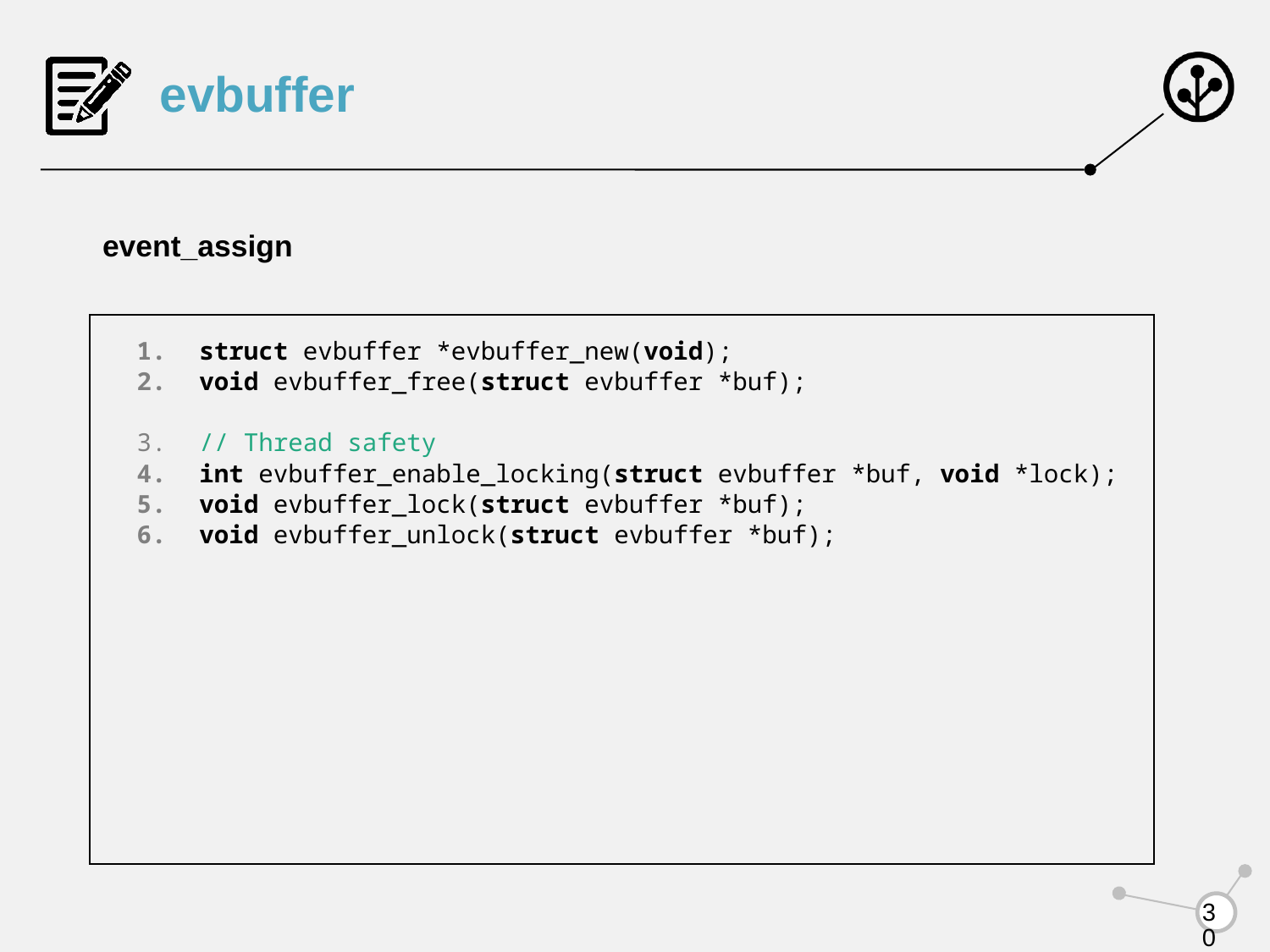

# evbuffer
event_assign
struct evbuffer *evbuffer_new(void);
void evbuffer_free(struct evbuffer *buf);

// Thread safety
int evbuffer_enable_locking(struct evbuffer *buf, void *lock);
void evbuffer_lock(struct evbuffer *buf);
void evbuffer_unlock(struct evbuffer *buf);
30